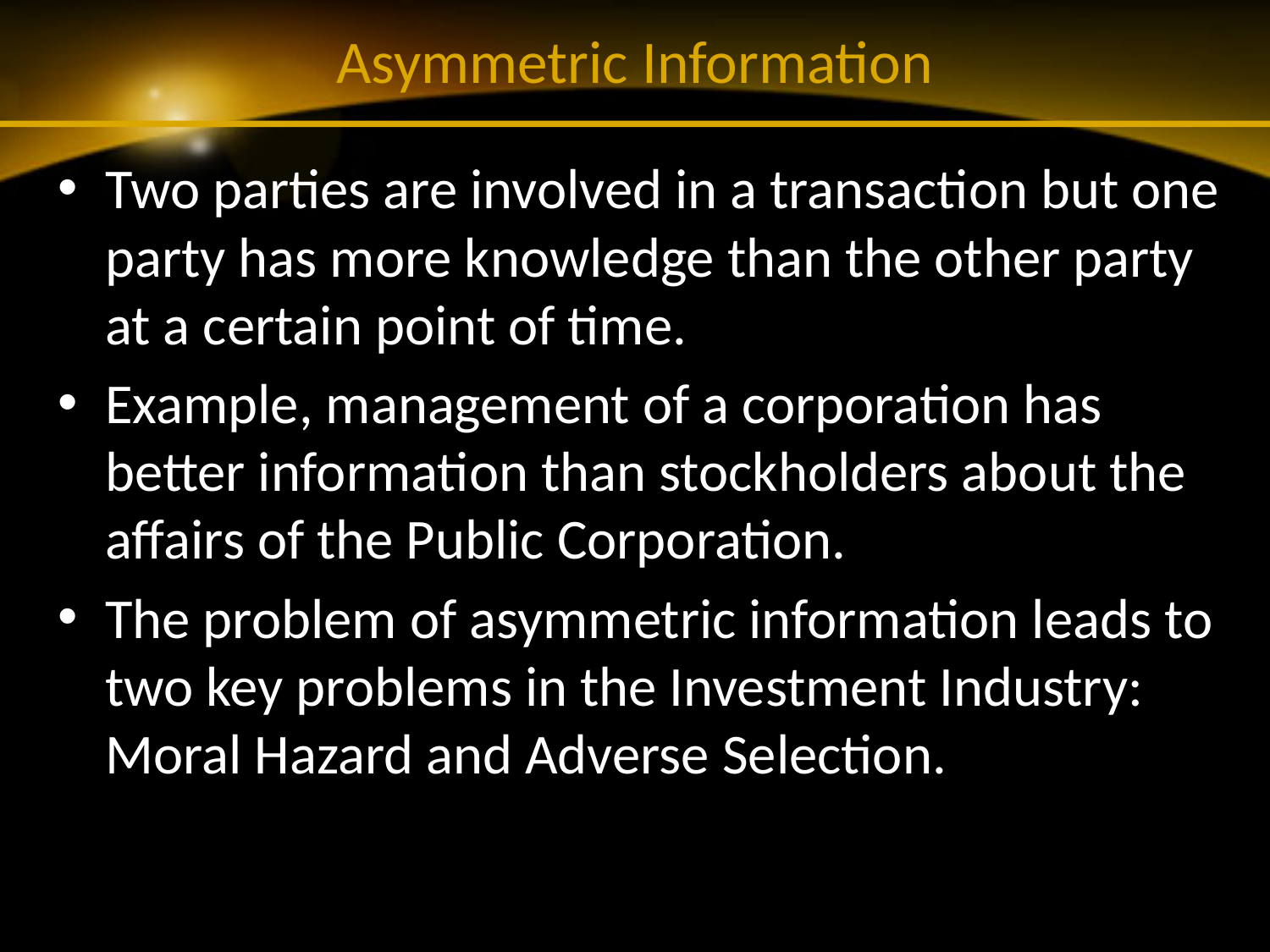

# Asymmetric Information

Two parties are involved in a transaction but one party has more knowledge than the other party at a certain point of time.
Example, management of a corporation has better information than stockholders about the affairs of the Public Corporation.
The problem of asymmetric information leads to two key problems in the Investment Industry: Moral Hazard and Adverse Selection.